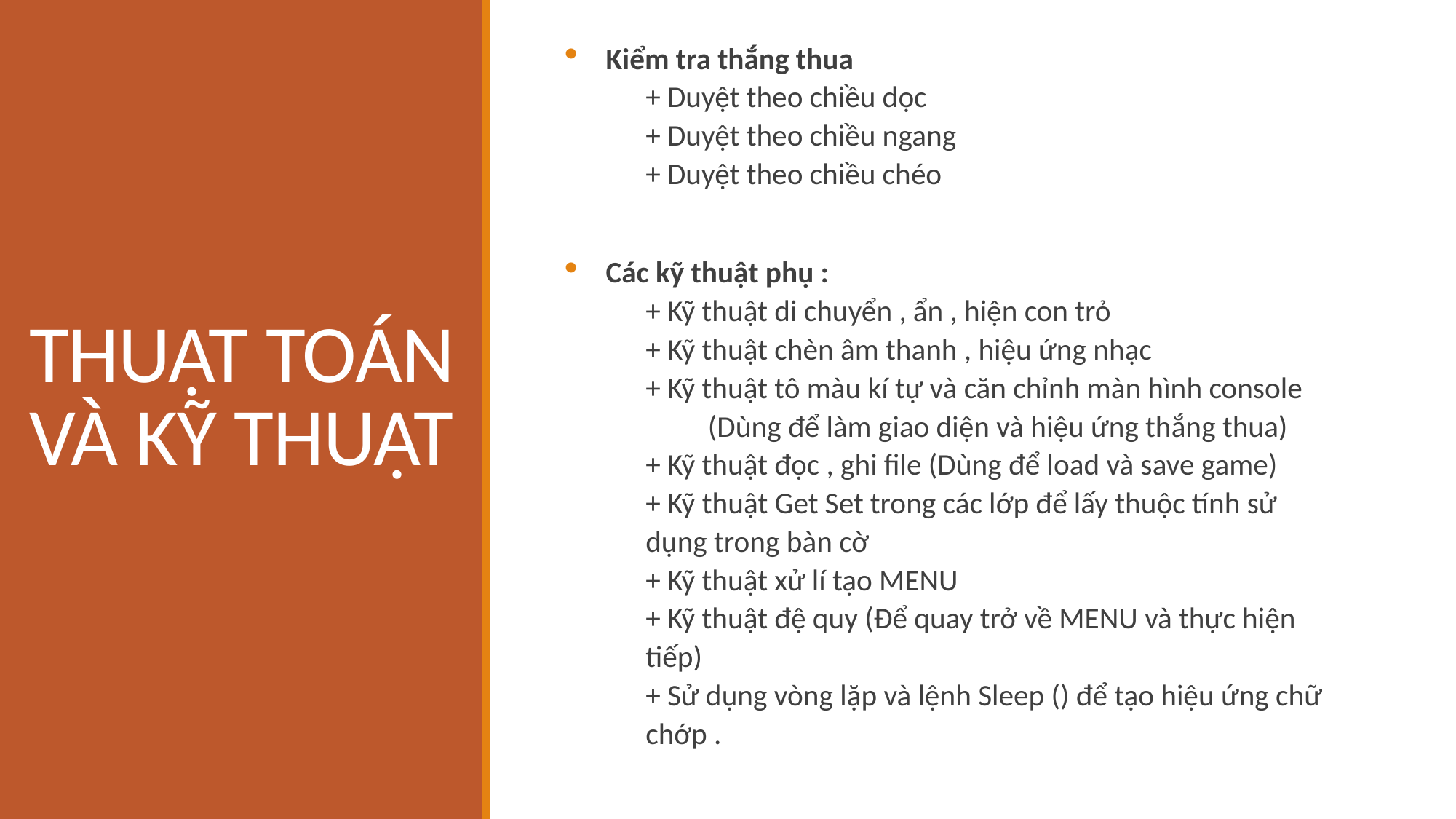

Kiểm tra thắng thua
+ Duyệt theo chiều dọc
+ Duyệt theo chiều ngang
+ Duyệt theo chiều chéo

Các kỹ thuật phụ :
+ Kỹ thuật di chuyển , ẩn , hiện con trỏ
+ Kỹ thuật chèn âm thanh , hiệu ứng nhạc
+ Kỹ thuật tô màu kí tự và căn chỉnh màn hình console
	(Dùng để làm giao diện và hiệu ứng thắng thua)
+ Kỹ thuật đọc , ghi file (Dùng để load và save game)
+ Kỹ thuật Get Set trong các lớp để lấy thuộc tính sử dụng trong bàn cờ
+ Kỹ thuật xử lí tạo MENU
+ Kỹ thuật đệ quy (Để quay trở về MENU và thực hiện tiếp)
+ Sử dụng vòng lặp và lệnh Sleep () để tạo hiệu ứng chữ chớp .

# THUẬT TOÁN VÀ KỸ THUẬT